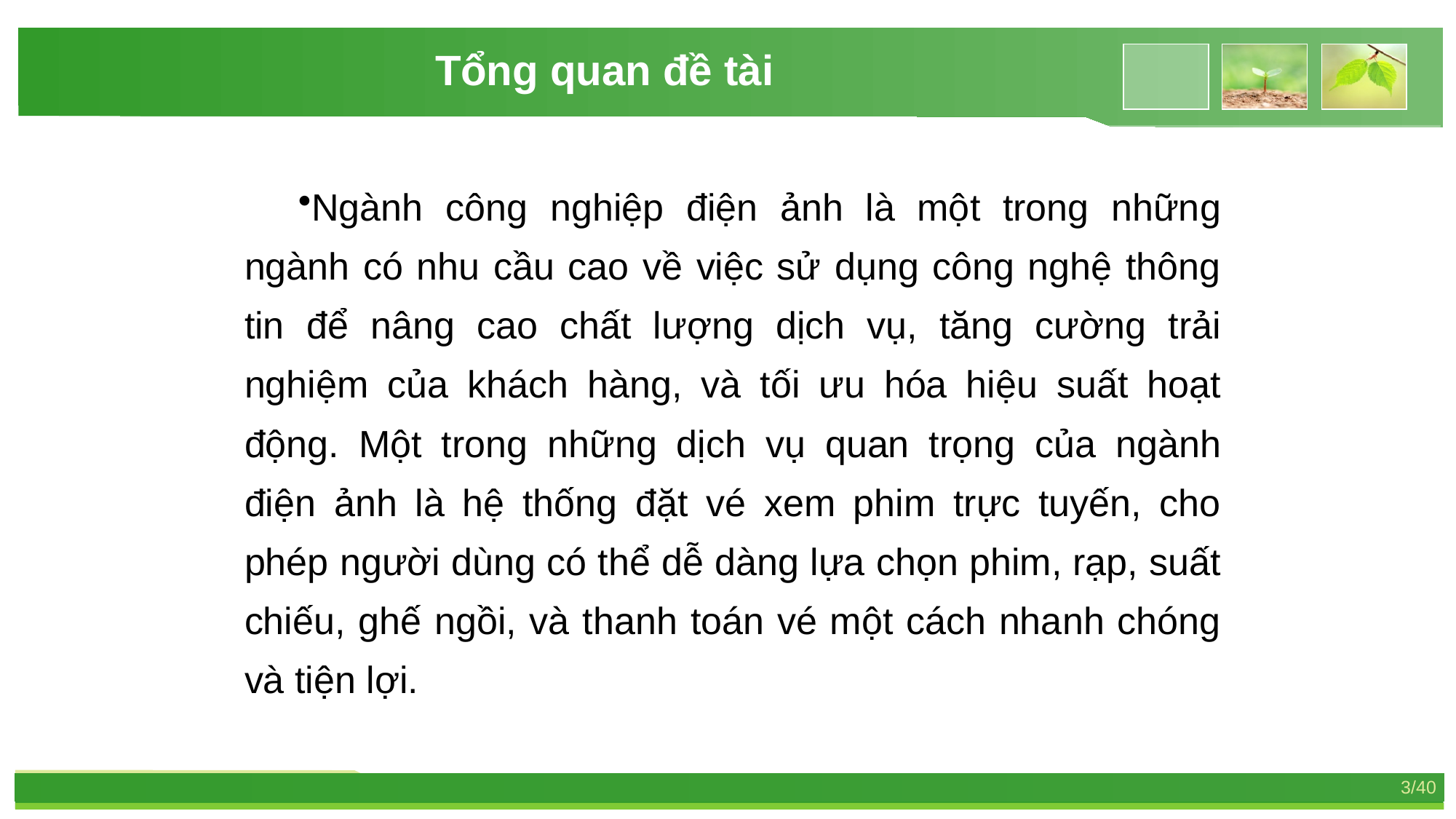

Tổng quan đề tài
Ngành công nghiệp điện ảnh là một trong những ngành có nhu cầu cao về việc sử dụng công nghệ thông tin để nâng cao chất lượng dịch vụ, tăng cường trải nghiệm của khách hàng, và tối ưu hóa hiệu suất hoạt động. Một trong những dịch vụ quan trọng của ngành điện ảnh là hệ thống đặt vé xem phim trực tuyến, cho phép người dùng có thể dễ dàng lựa chọn phim, rạp, suất chiếu, ghế ngồi, và thanh toán vé một cách nhanh chóng và tiện lợi.